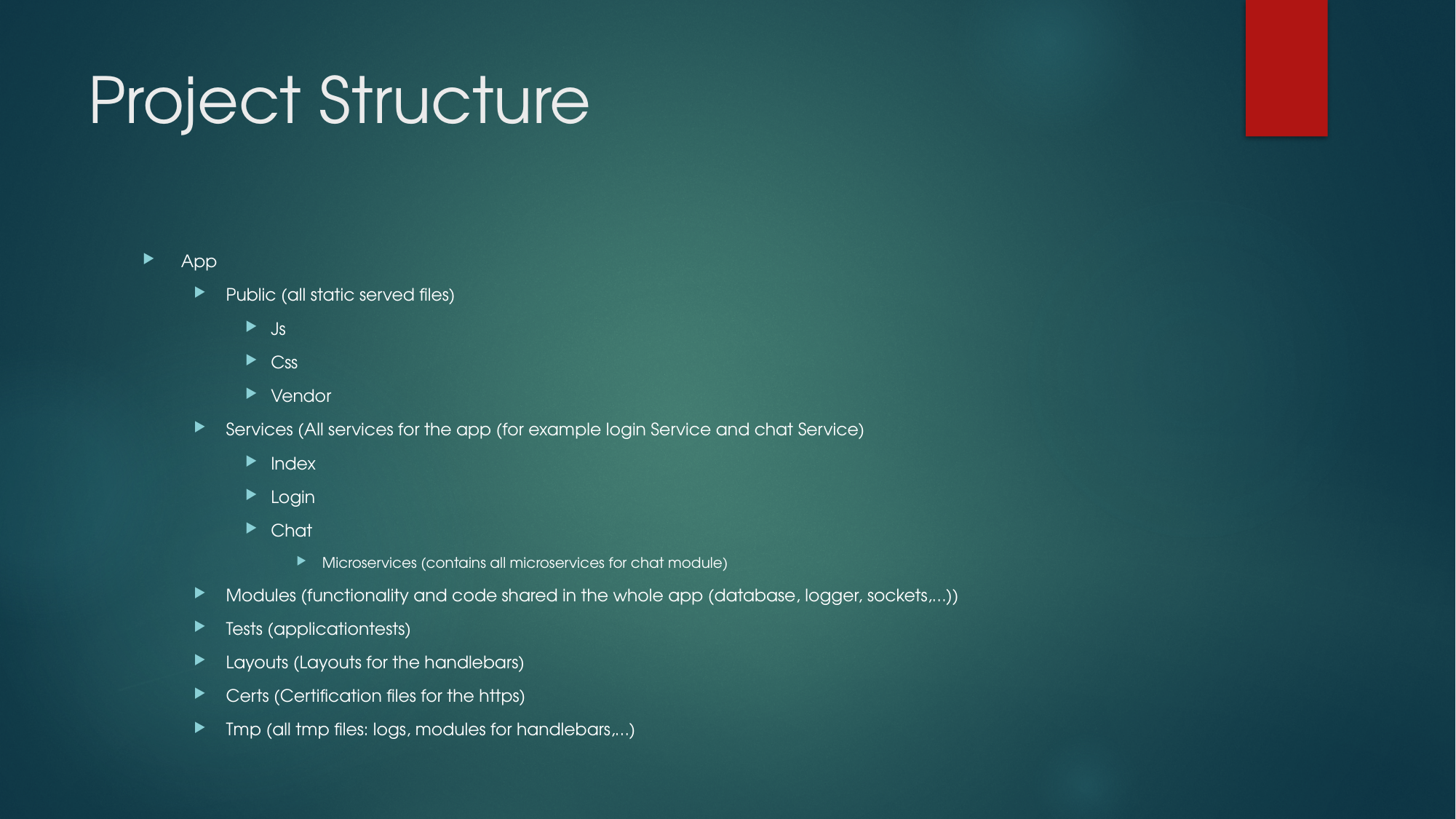

# Project Structure
App
Public (all static served files)
Js
Css
Vendor
Services (All services for the app (for example login Service and chat Service)
Index
Login
Chat
Microservices (contains all microservices for chat module)
Modules (functionality and code shared in the whole app (database, logger, sockets,…))
Tests (applicationtests)
Layouts (Layouts for the handlebars)
Certs (Certification files for the https)
Tmp (all tmp files: logs, modules for handlebars,…)